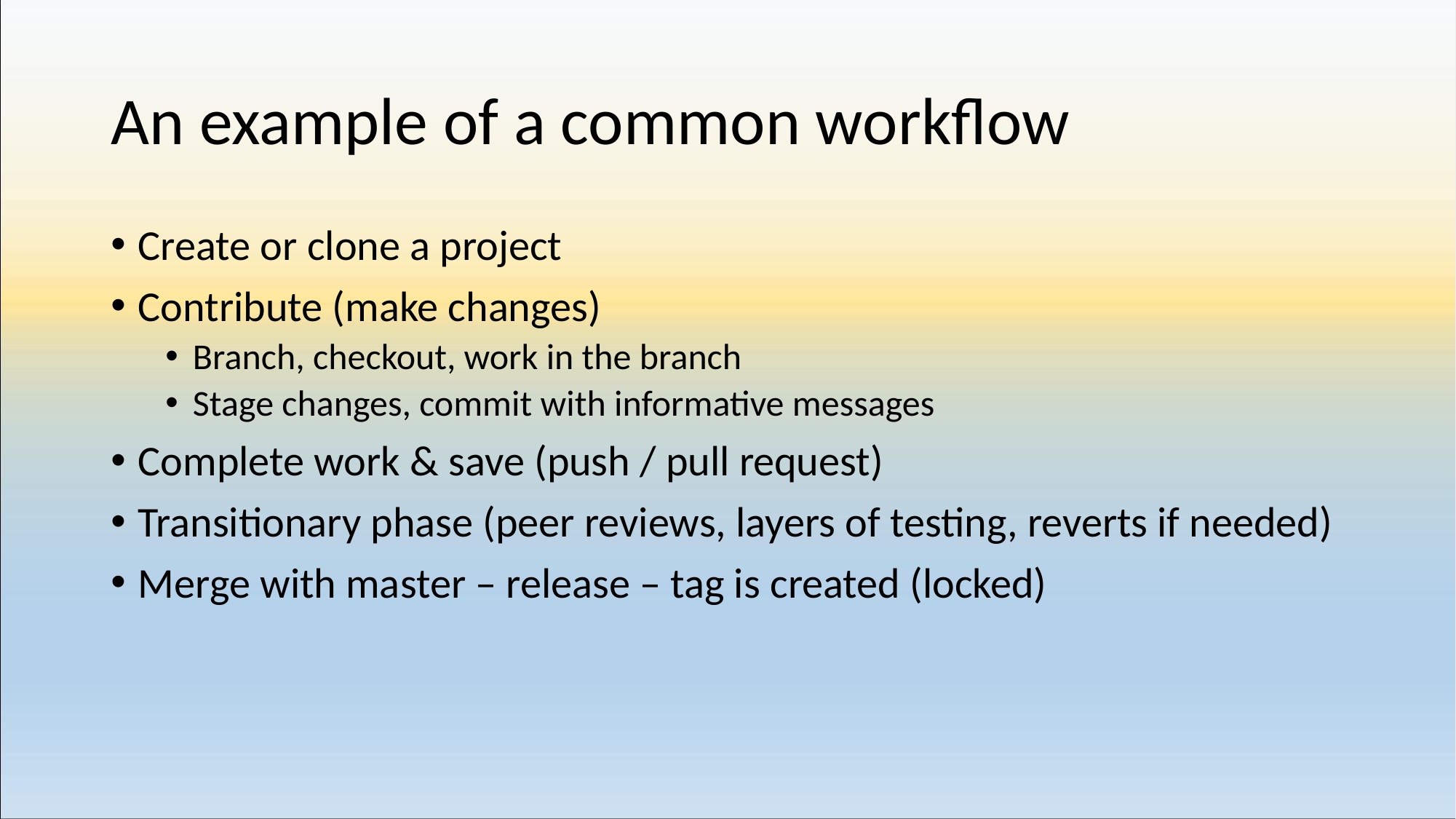

# An example of a common workflow
Create or clone a project
Contribute (make changes)
Branch, checkout, work in the branch
Stage changes, commit with informative messages
Complete work & save (push / pull request)
Transitionary phase (peer reviews, layers of testing, reverts if needed)
Merge with master – release – tag is created (locked)